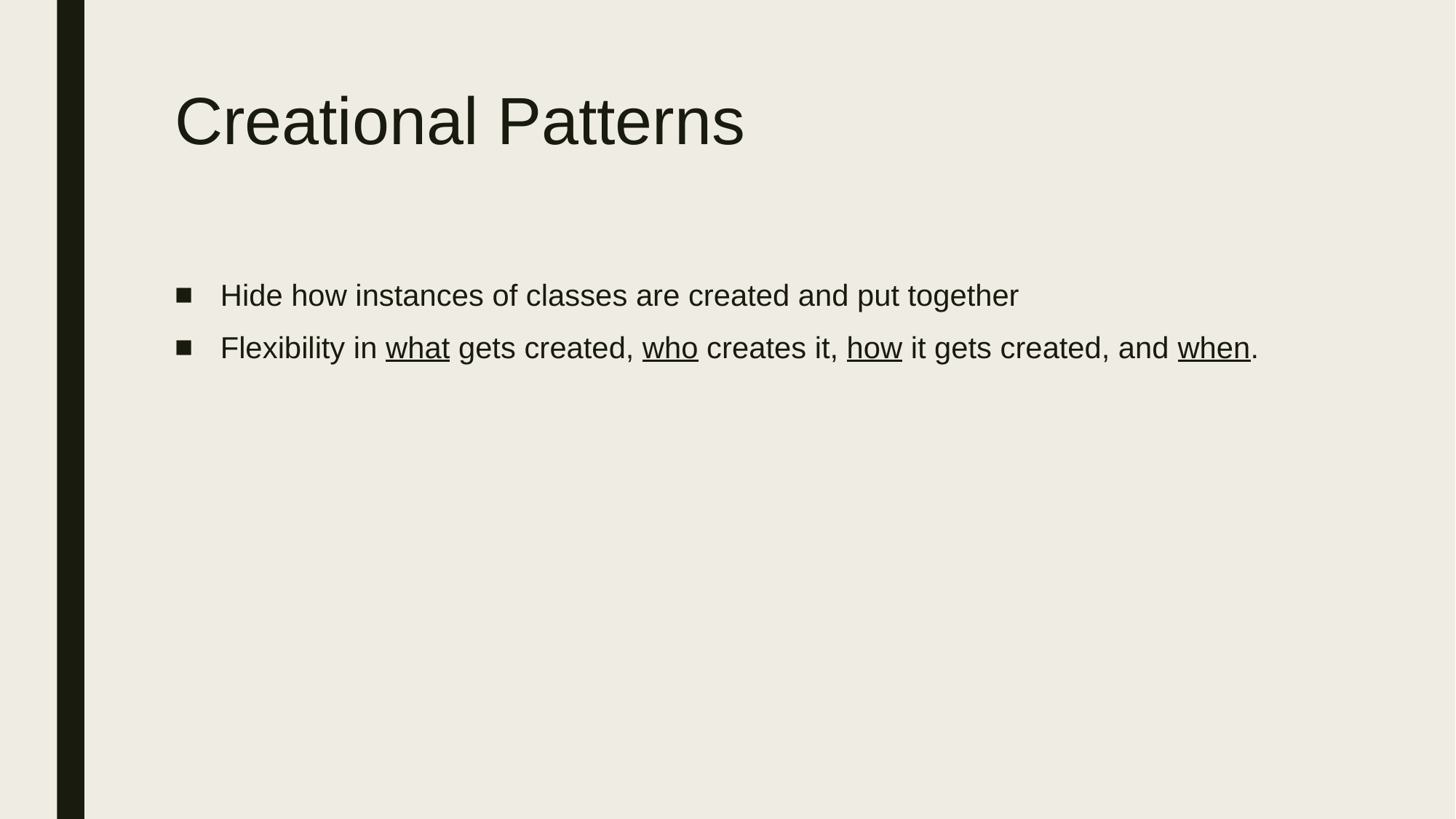

# Creational Patterns
Hide how instances of classes are created and put together
Flexibility in what gets created, who creates it, how it gets created, and when.